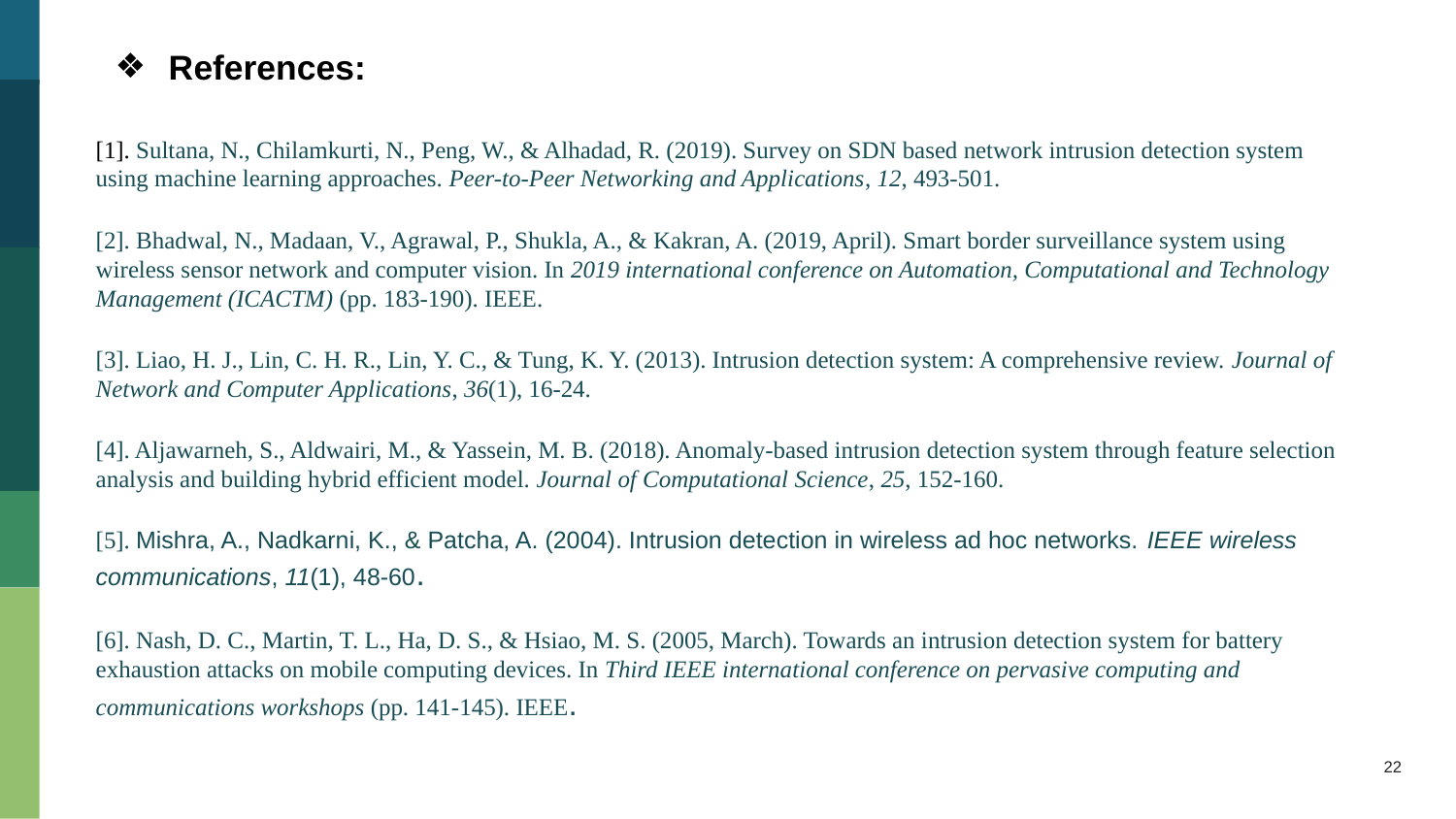

References:
[1]. Sultana, N., Chilamkurti, N., Peng, W., & Alhadad, R. (2019). Survey on SDN based network intrusion detection system using machine learning approaches. Peer-to-Peer Networking and Applications, 12, 493-501.
[2]. Bhadwal, N., Madaan, V., Agrawal, P., Shukla, A., & Kakran, A. (2019, April). Smart border surveillance system using wireless sensor network and computer vision. In 2019 international conference on Automation, Computational and Technology Management (ICACTM) (pp. 183-190). IEEE.
[3]. Liao, H. J., Lin, C. H. R., Lin, Y. C., & Tung, K. Y. (2013). Intrusion detection system: A comprehensive review. Journal of Network and Computer Applications, 36(1), 16-24.
[4]. Aljawarneh, S., Aldwairi, M., & Yassein, M. B. (2018). Anomaly-based intrusion detection system through feature selection analysis and building hybrid efficient model. Journal of Computational Science, 25, 152-160.
[5]. Mishra, A., Nadkarni, K., & Patcha, A. (2004). Intrusion detection in wireless ad hoc networks. IEEE wireless communications, 11(1), 48-60.
[6]. Nash, D. C., Martin, T. L., Ha, D. S., & Hsiao, M. S. (2005, March). Towards an intrusion detection system for battery exhaustion attacks on mobile computing devices. In Third IEEE international conference on pervasive computing and communications workshops (pp. 141-145). IEEE.
22